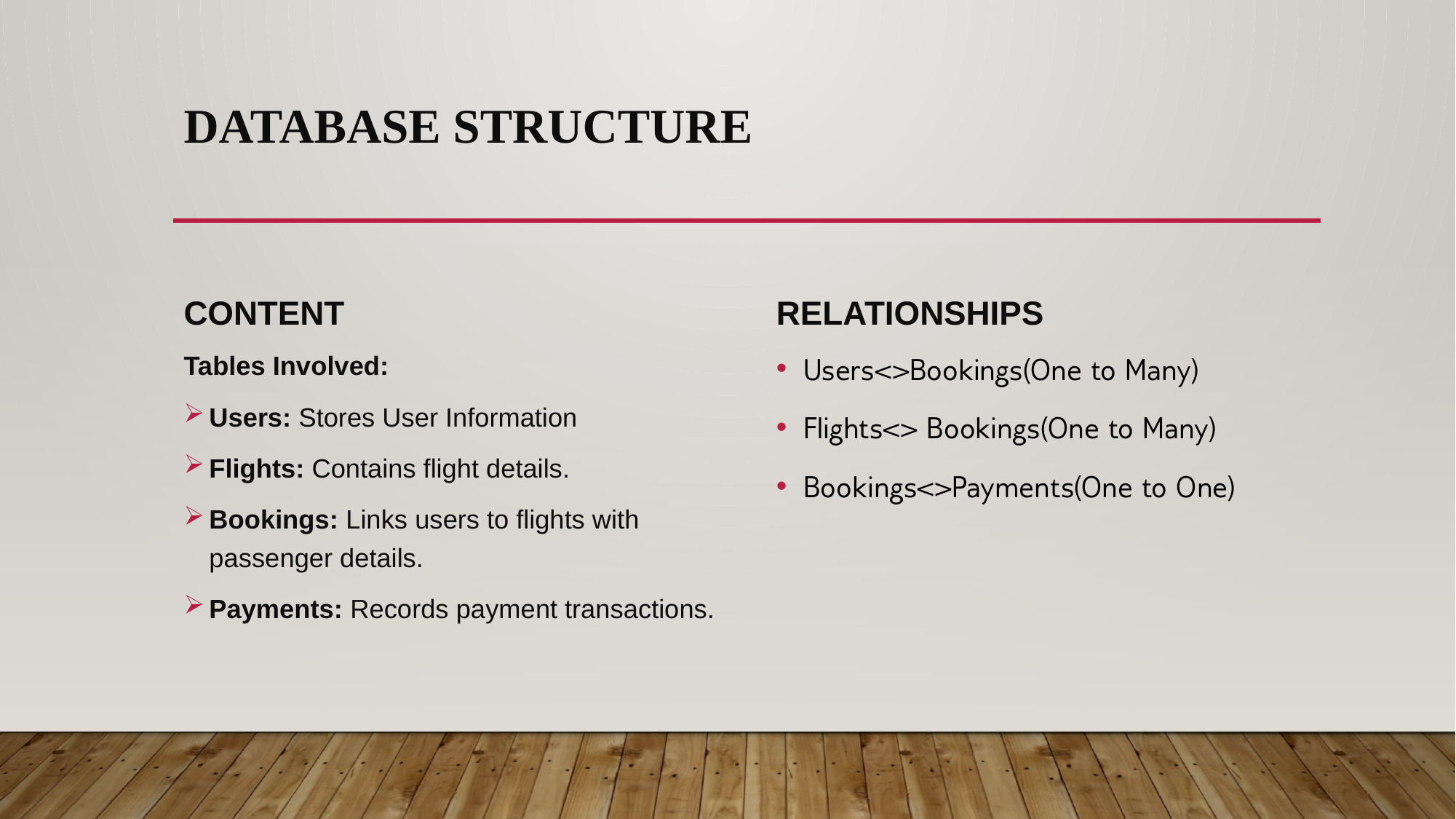

# Database Structure
Content
Relationships
Users<>Bookings(One to Many)
Flights<> Bookings(One to Many)
Bookings<>Payments(One to One)
Tables Involved:
Users: Stores User Information
Flights: Contains flight details.
Bookings: Links users to flights with passenger details.
Payments: Records payment transactions.